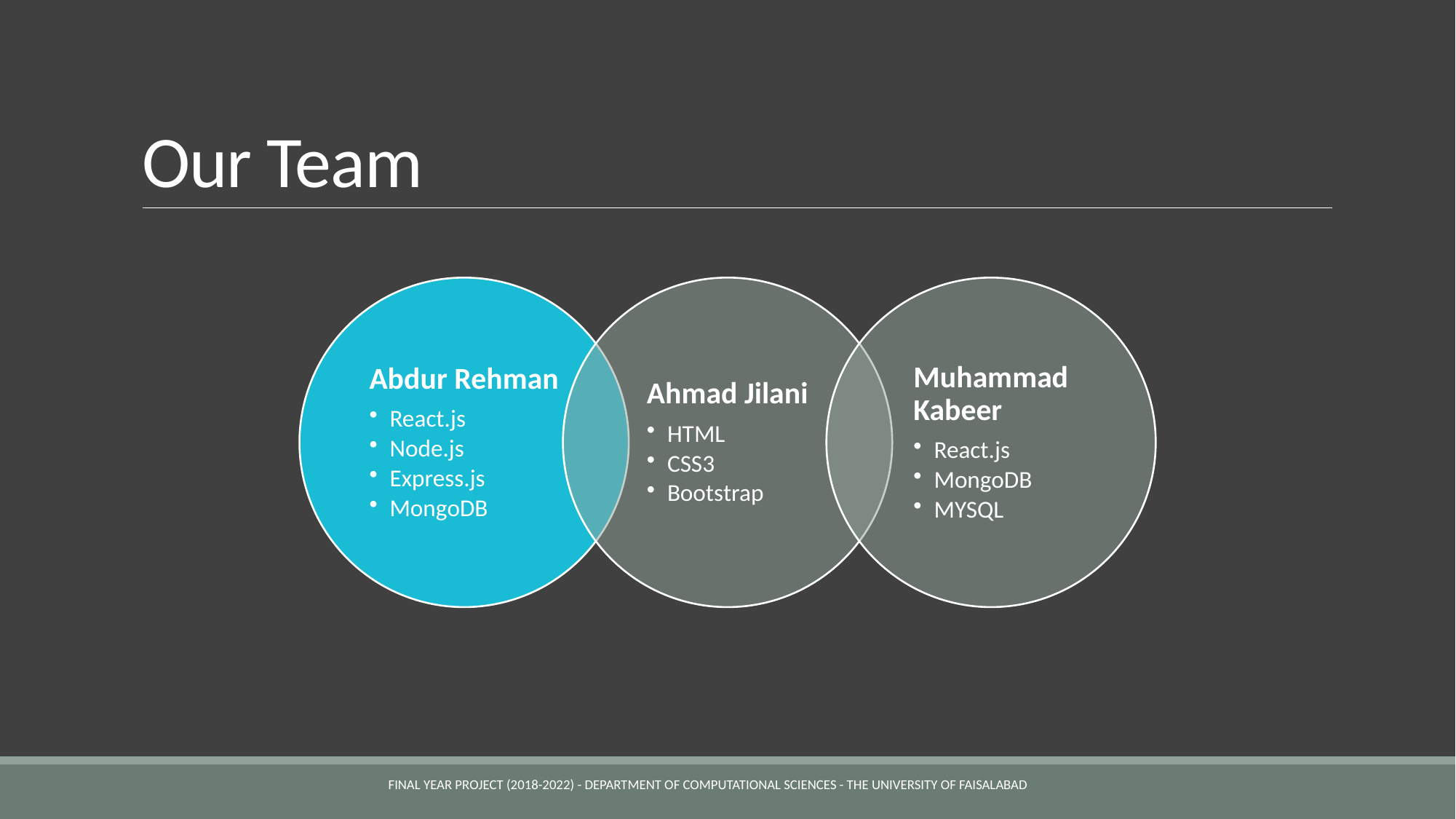

# Our Team
Abdur Rehman
React.js
Node.js
Express.js
MongoDB
Ahmad Jilani
HTML
CSS3
Bootstrap
Muhammad Kabeer
React.js
MongoDB
MYSQL

FINAL YEAR PROJECT (2018-2022) - Department of Computational Sciences - The University of Faisalabad